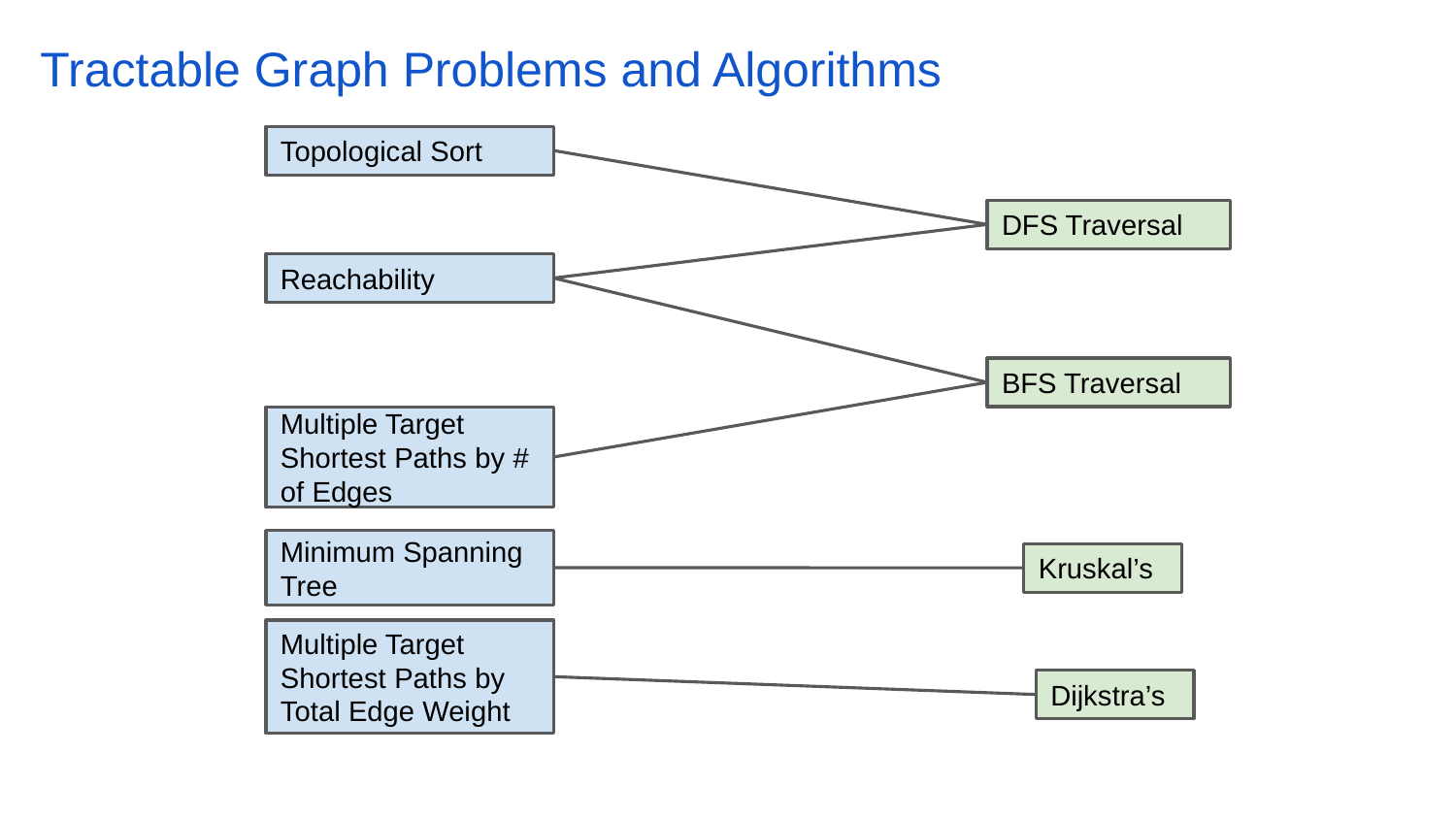

Tractable Graph Problems and Algorithms
Topological Sort
DFS Traversal
Reachability
BFS Traversal
Multiple Target
Shortest Paths by # of Edges
Minimum Spanning Tree
Kruskal’s
Multiple Target
Shortest Paths by Total Edge Weight
Dijkstra’s